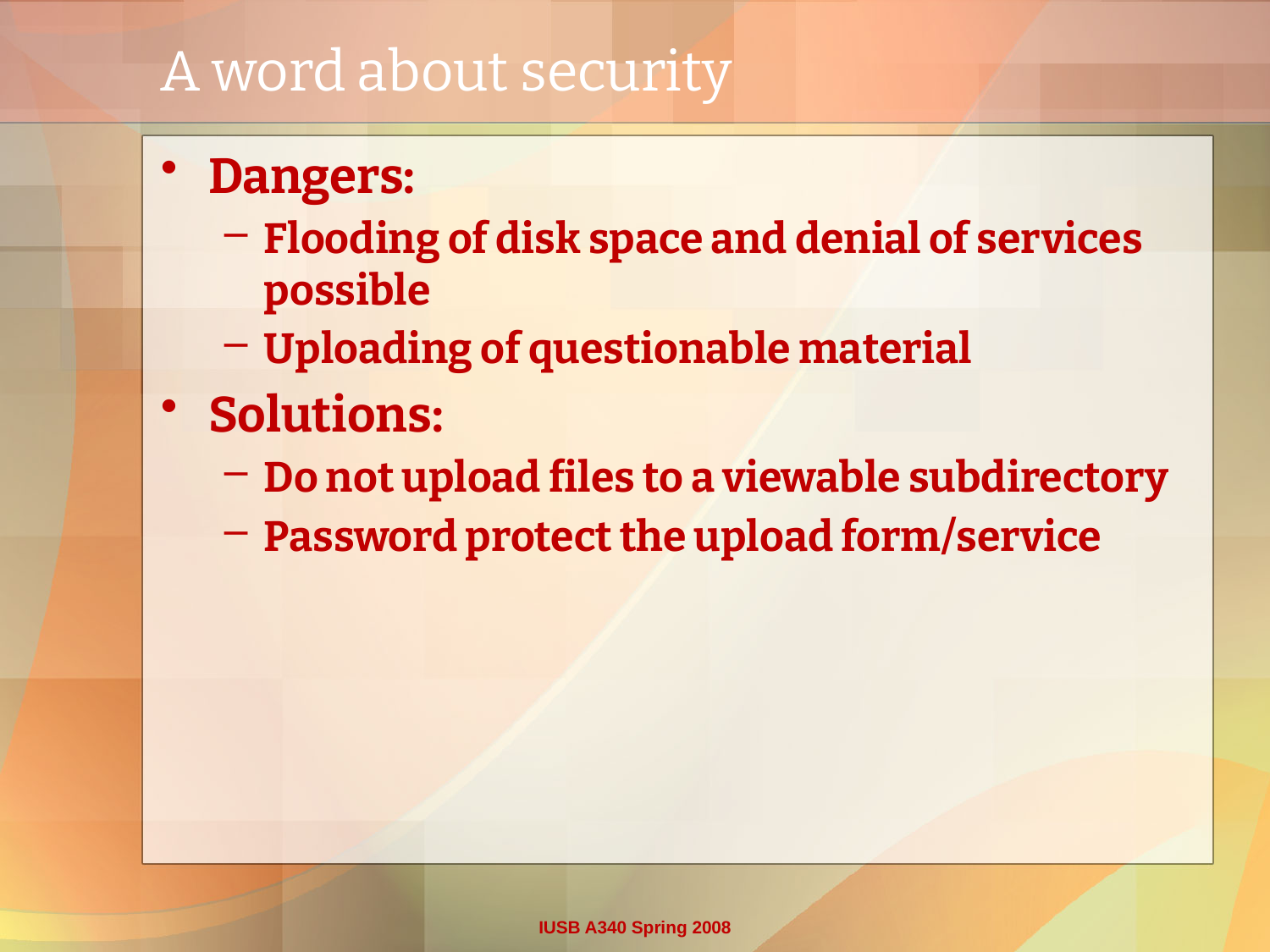

# A word about security
Dangers:
Flooding of disk space and denial of services possible
Uploading of questionable material
Solutions:
Do not upload files to a viewable subdirectory
Password protect the upload form/service

IUSB A340 Spring 2008